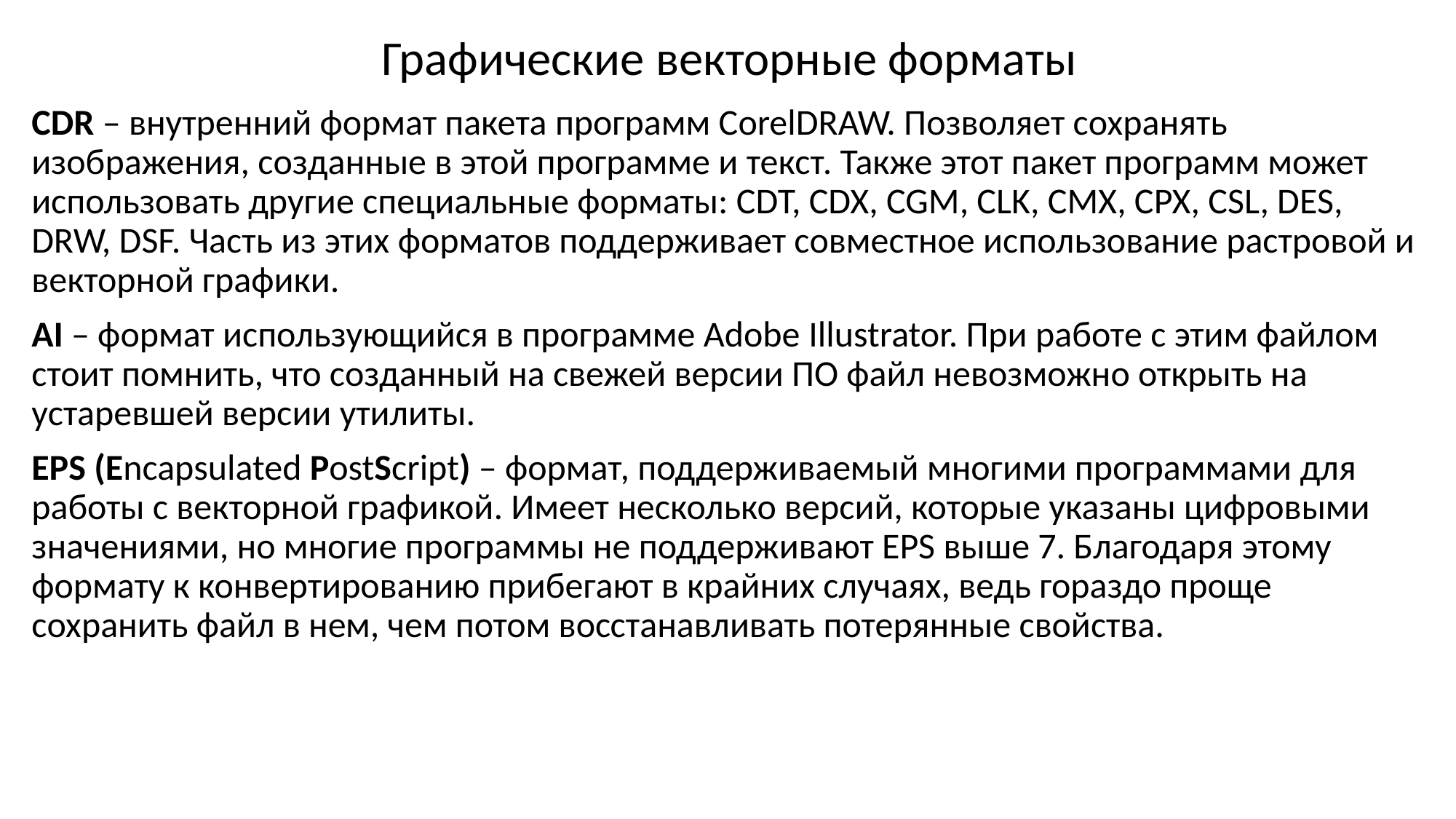

# Графические векторные форматы
CDR – внутренний формат пакета программ CorelDRAW. Позволяет сохранять изображения, созданные в этой программе и текст. Также этот пакет программ может использовать другие специальные форматы: CDT, CDX, CGM, CLK, CMX, CPX, CSL, DES, DRW, DSF. Часть из этих форматов поддерживает совместное использование растровой и векторной графики.
AI – формат использующийся в программе Adobe Illustrator. При работе с этим файлом стоит помнить, что созданный на свежей версии ПО файл невозможно открыть на устаревшей версии утилиты.
EPS (Encapsulated PostScript) – формат, поддерживаемый многими программами для работы с векторной графикой. Имеет несколько версий, которые указаны цифровыми значениями, но многие программы не поддерживают EPS выше 7. Благодаря этому формату к конвертированию прибегают в крайних случаях, ведь гораздо проще сохранить файл в нем, чем потом восстанавливать потерянные свойства.